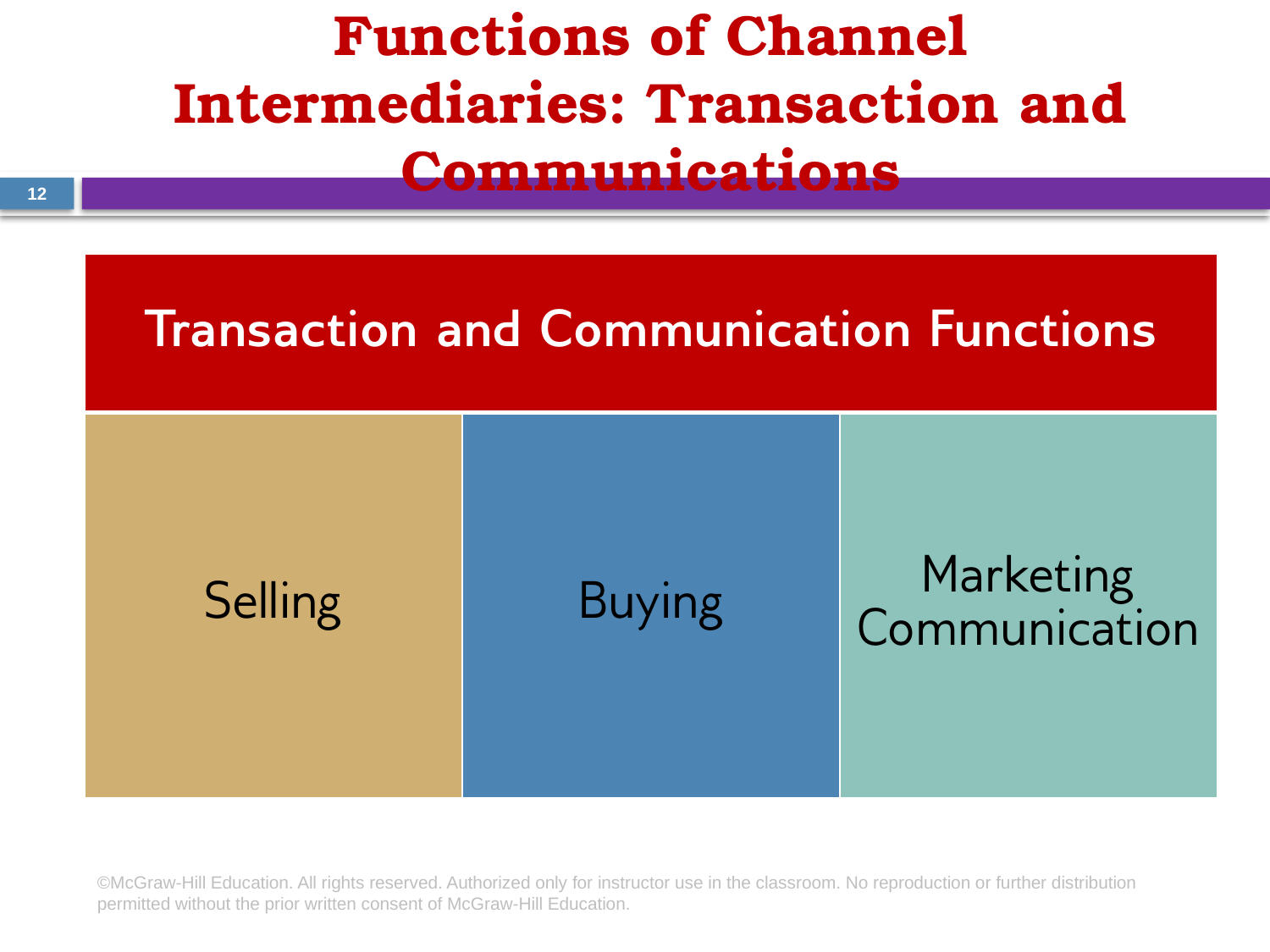

# Functions of Channel Intermediaries: Transaction and Communications
12
| Transaction and Communication Functions |  |  |
| --- | --- | --- |
| Selling | Buying | Marketing Communication |
©McGraw-Hill Education. All rights reserved. Authorized only for instructor use in the classroom. No reproduction or further distribution permitted without the prior written consent of McGraw-Hill Education.